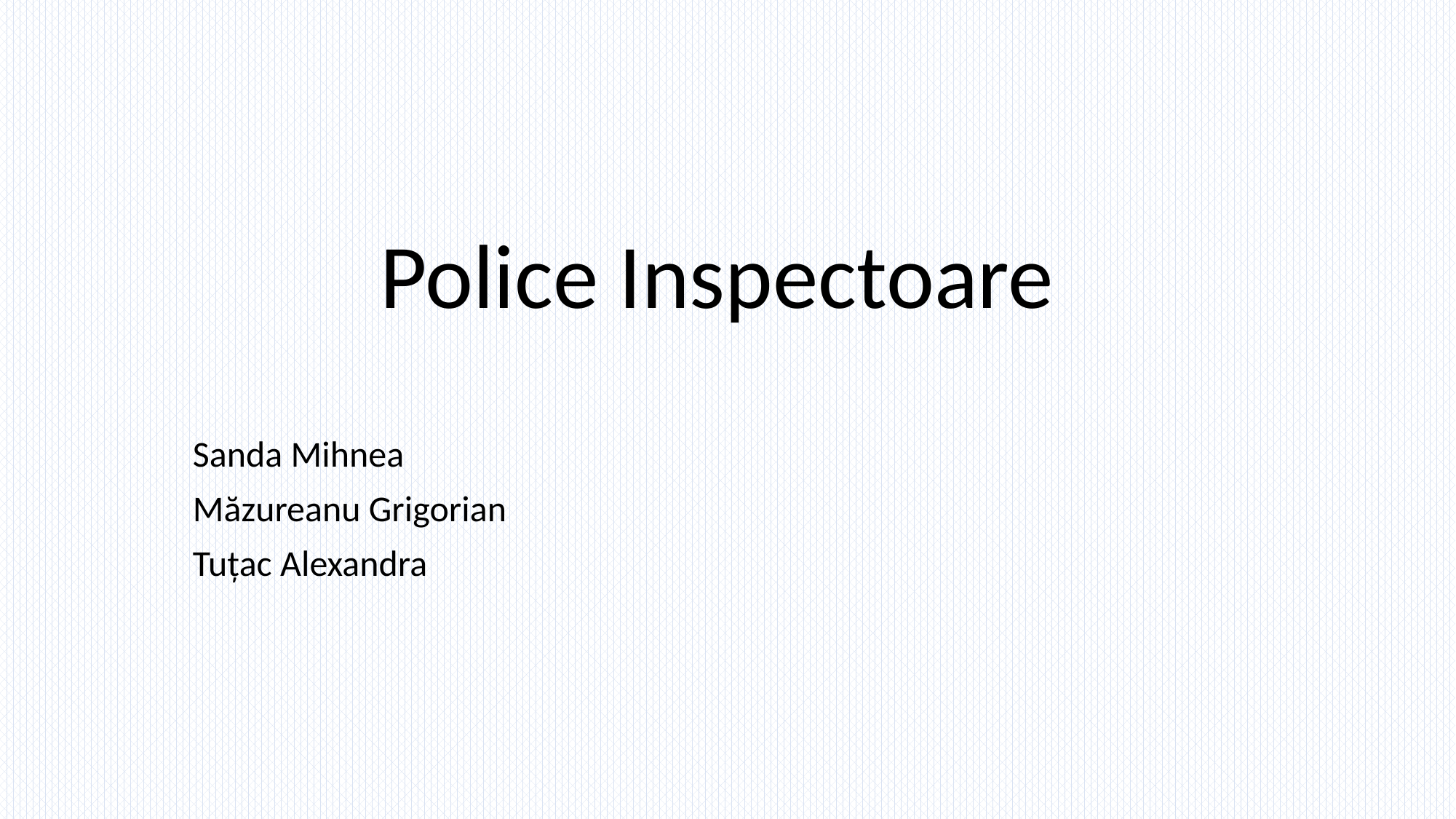

# Police Inspectoare
Sanda Mihnea
Măzureanu Grigorian
Tuțac Alexandra